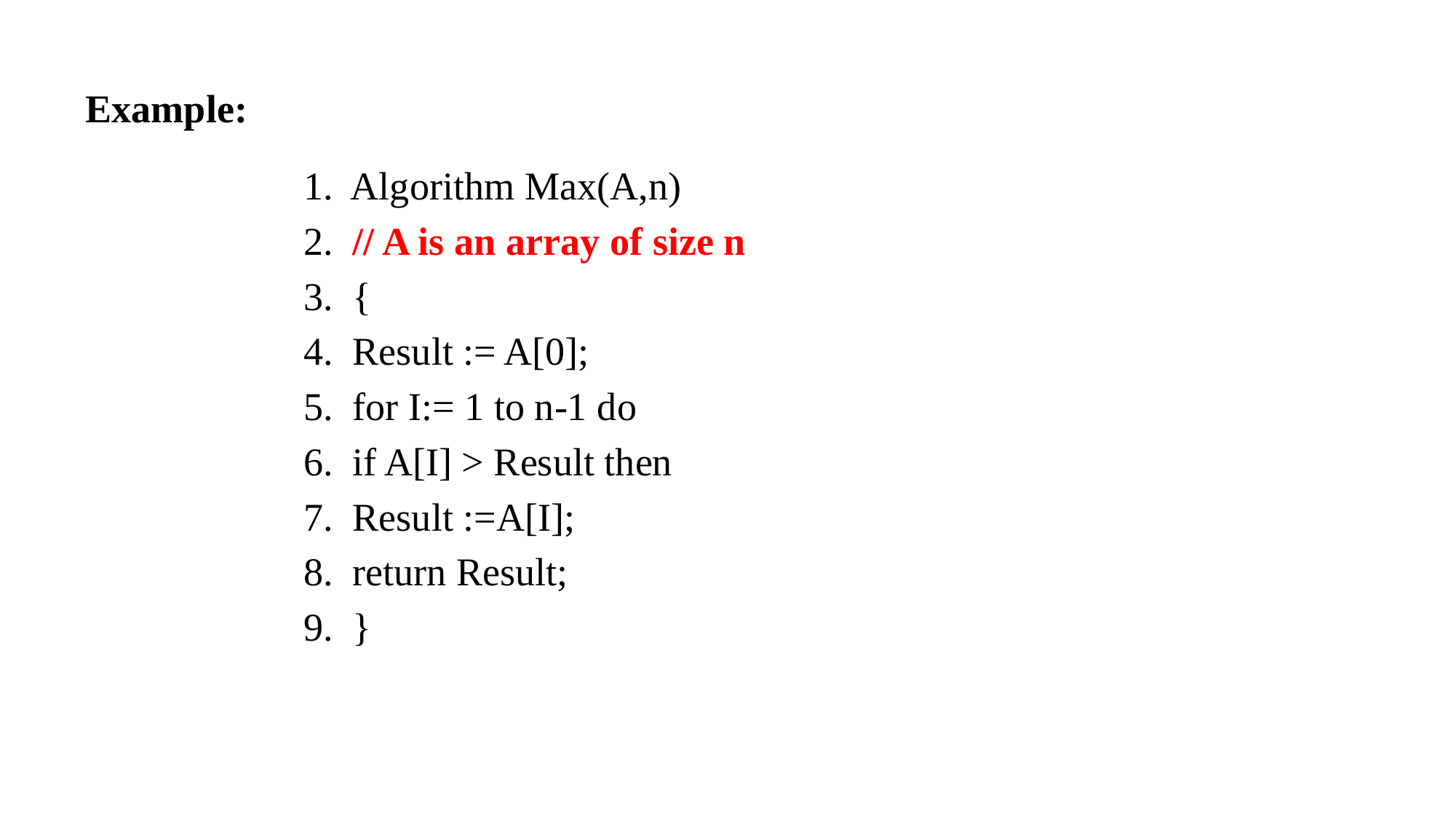

Example:

1.  Algorithm Max(A,n)
2.  // A is an array of size n
3.  {
4.  Result := A[0];
5.  for I:= 1 to n-1 do
6.  if A[I] > Result then
7.  Result :=A[I];
8.  return Result;
9.  }